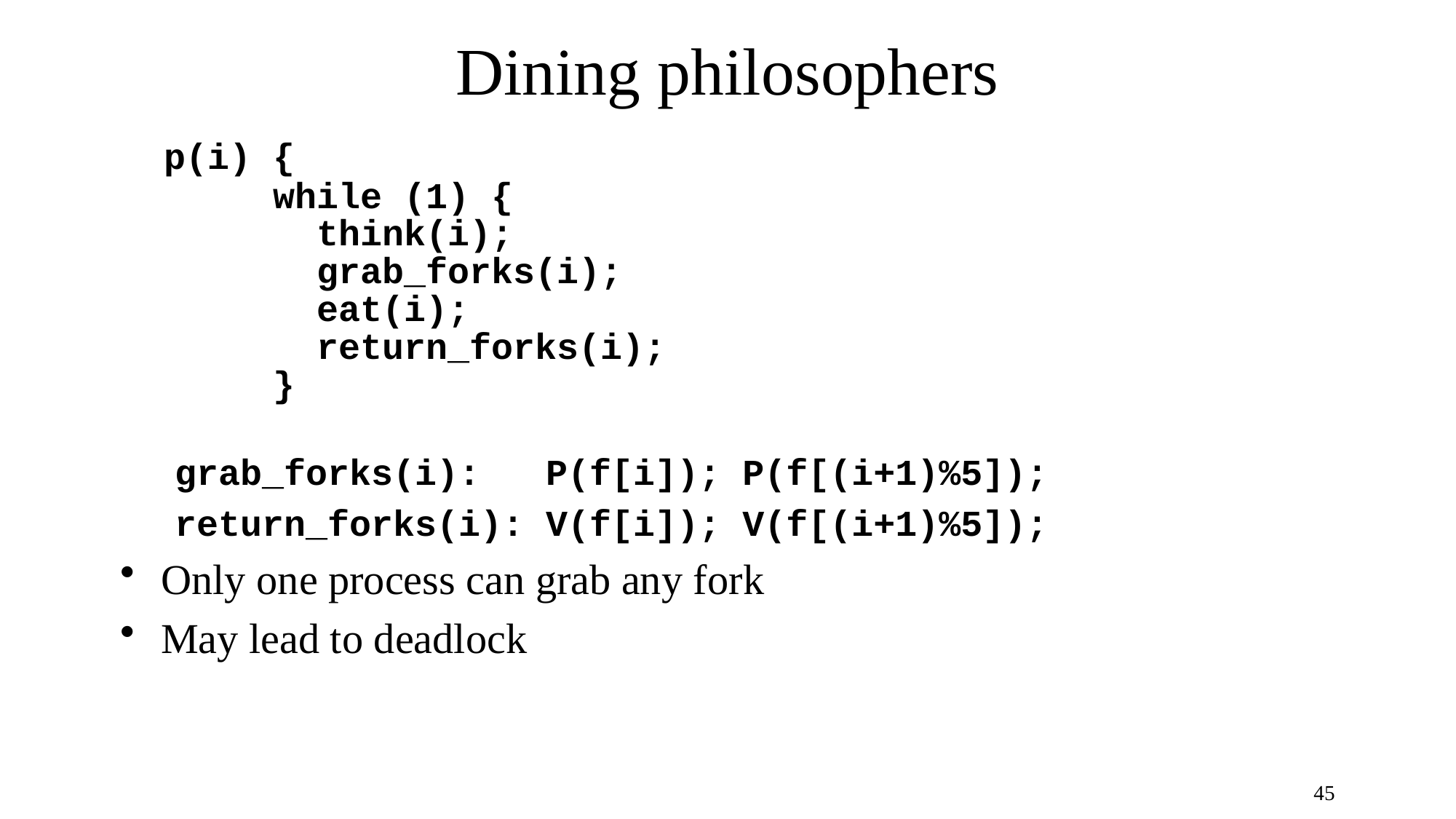

# Dining philosophers
  p(i) {
  while (1) {
    think(i);
    grab_forks(i);
    eat(i);
    return_forks(i);
  }

grab_forks(i):   P(f[i]); P(f[(i+1)%5]);
return_forks(i): V(f[i]); V(f[(i+1)%5]);
Only one process can grab any fork
May lead to deadlock
45